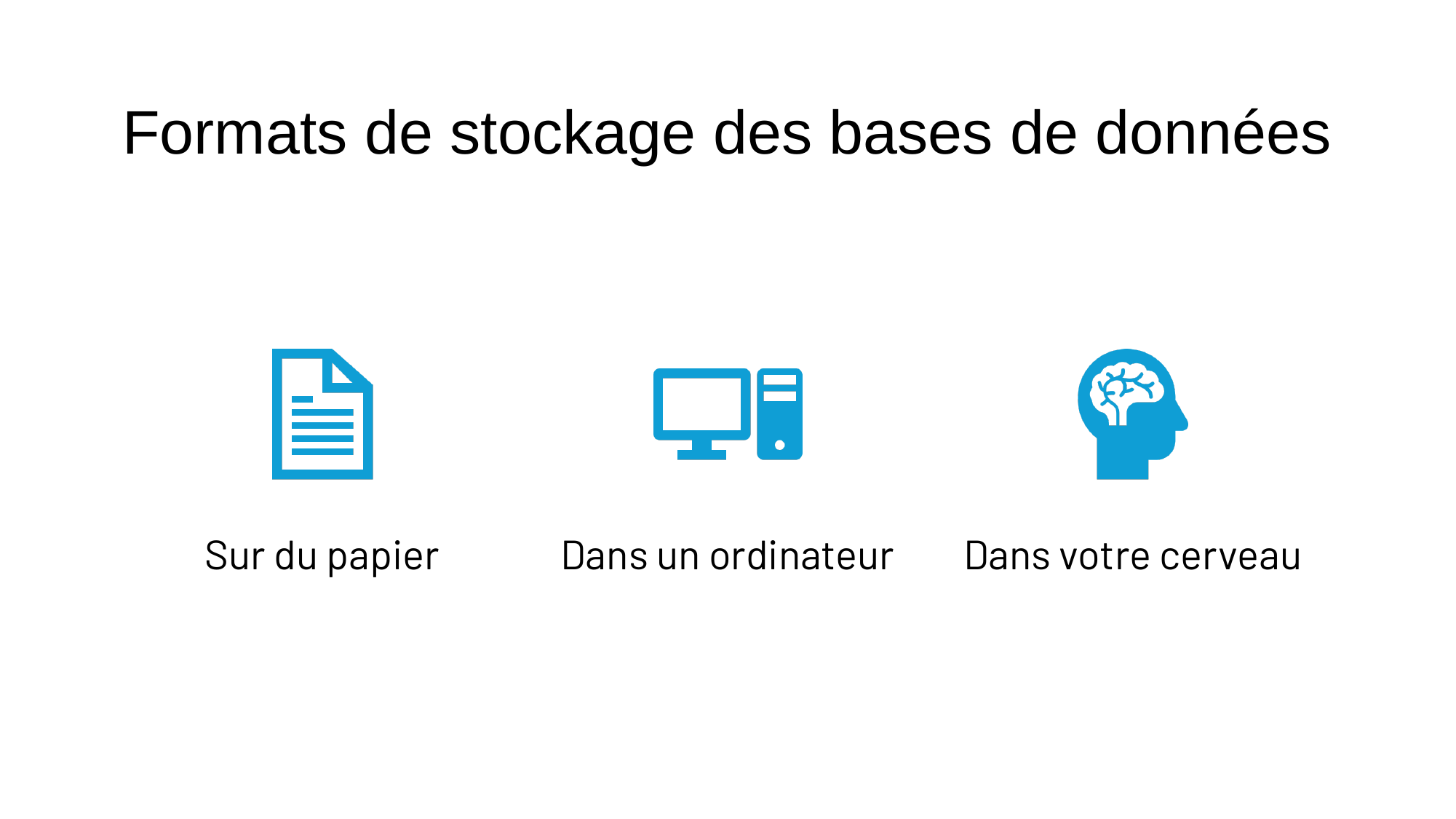

# Formats de stockage des bases de données
Sur du papier
Dans un ordinateur
Dans votre cerveau